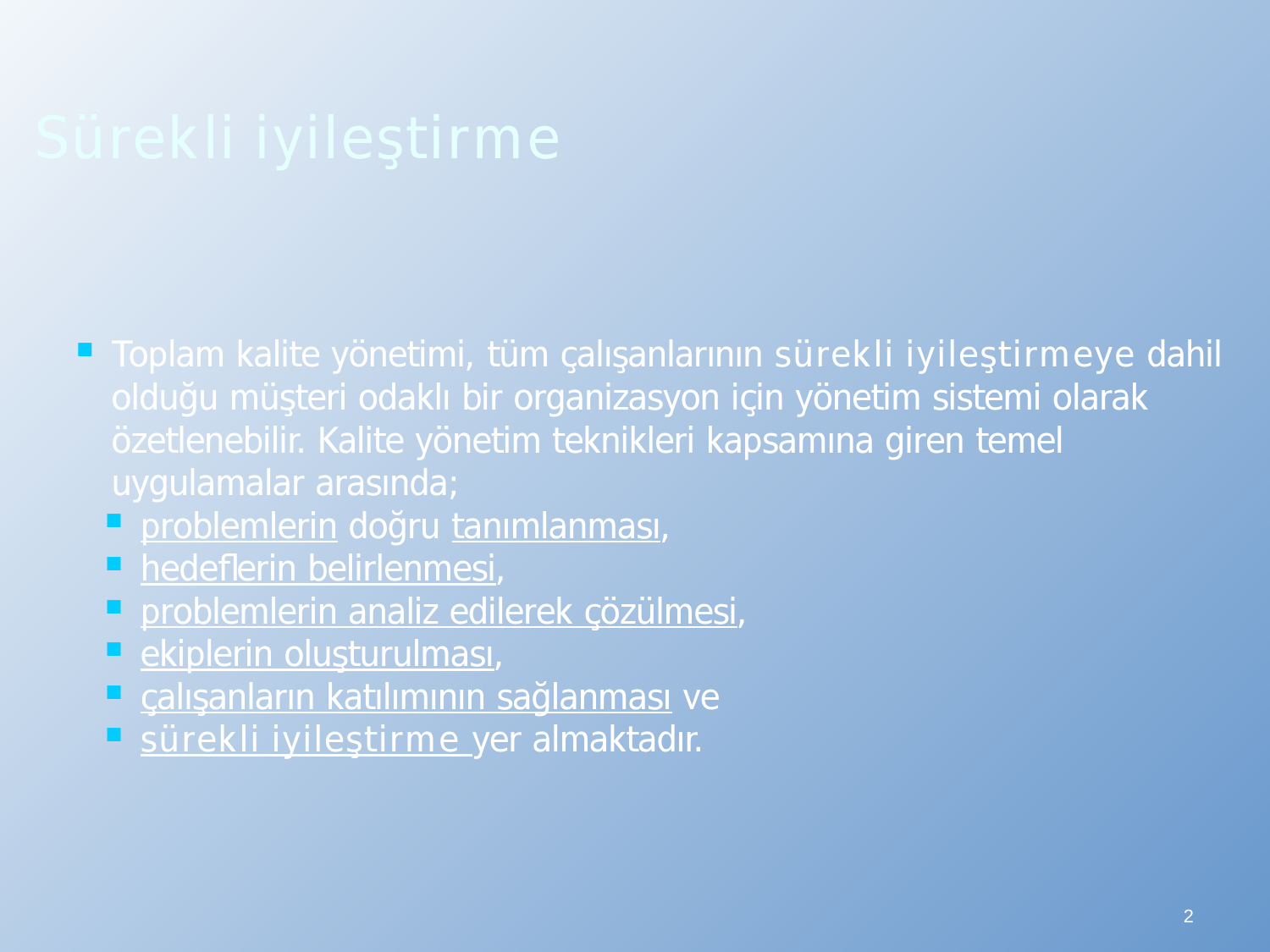

# Sürekli iyileştirme
Toplam kalite yönetimi, tüm çalışanlarının sürekli iyileştirmeye dahil olduğu müşteri odaklı bir organizasyon için yönetim sistemi olarak özetlenebilir. Kalite yönetim teknikleri kapsamına giren temel uygulamalar arasında;
problemlerin doğru tanımlanması,
hedeflerin belirlenmesi,
problemlerin analiz edilerek çözülmesi,
ekiplerin oluşturulması,
çalışanların katılımının sağlanması ve
sürekli iyileştirme yer almaktadır.
2